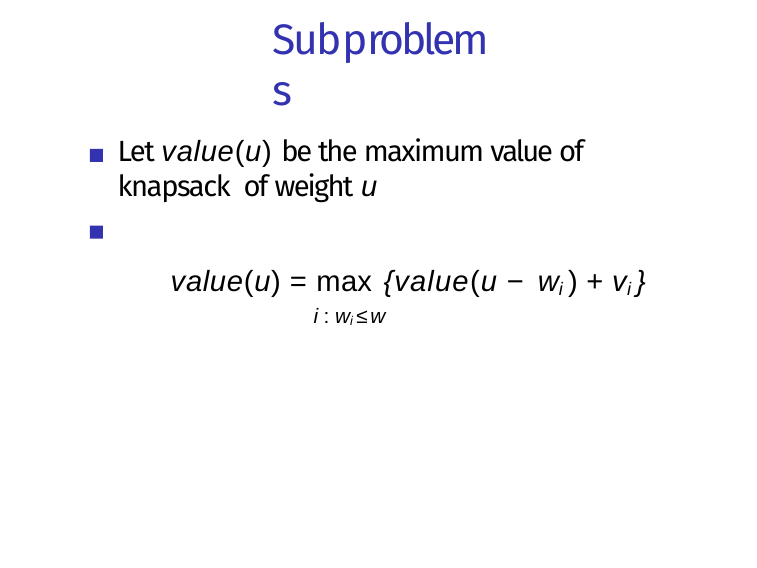

# Subproblems
Let value(u) be the maximum value of knapsack  of weight u

value(u) = max {value(u − wi ) + vi }

i : wi ≤w